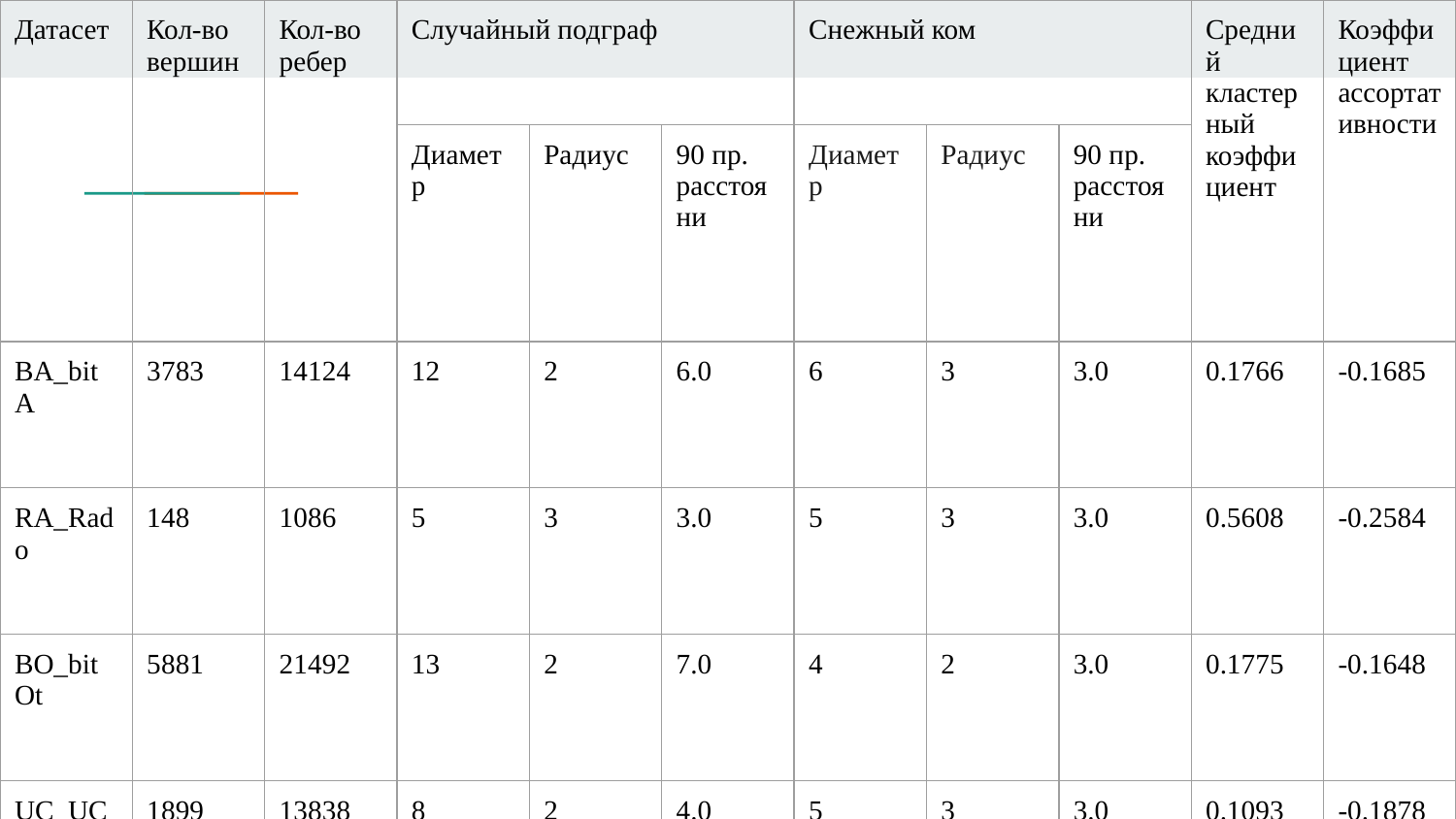

| Датасет | Кол-во вершин | Кол-во ребер | Случайный подграф |  |  | Снежный ком |  |  | Средний кластерный коэффициент | Коэффициент ассортативности |
| --- | --- | --- | --- | --- | --- | --- | --- | --- | --- | --- |
|  |  |  | Диаметр | Радиус | 90 пр. расстояни | Диаметр | Радиус | 90 пр. расстояни |  |  |
| BA\_bitA | 3783 | 14124 | 12 | 2 | 6.0 | 6 | 3 | 3.0 | 0.1766 | -0.1685 |
| RA\_Rado | 148 | 1086 | 5 | 3 | 3.0 | 5 | 3 | 3.0 | 0.5608 | -0.2584 |
| BO\_bitOt | 5881 | 21492 | 13 | 2 | 7.0 | 4 | 2 | 3.0 | 0.1775 | -0.1648 |
| UC\_UC | 1899 | 13838 | 8 | 2 | 4.0 | 5 | 3 | 3.0 | 0.1093 | -0.1878 |